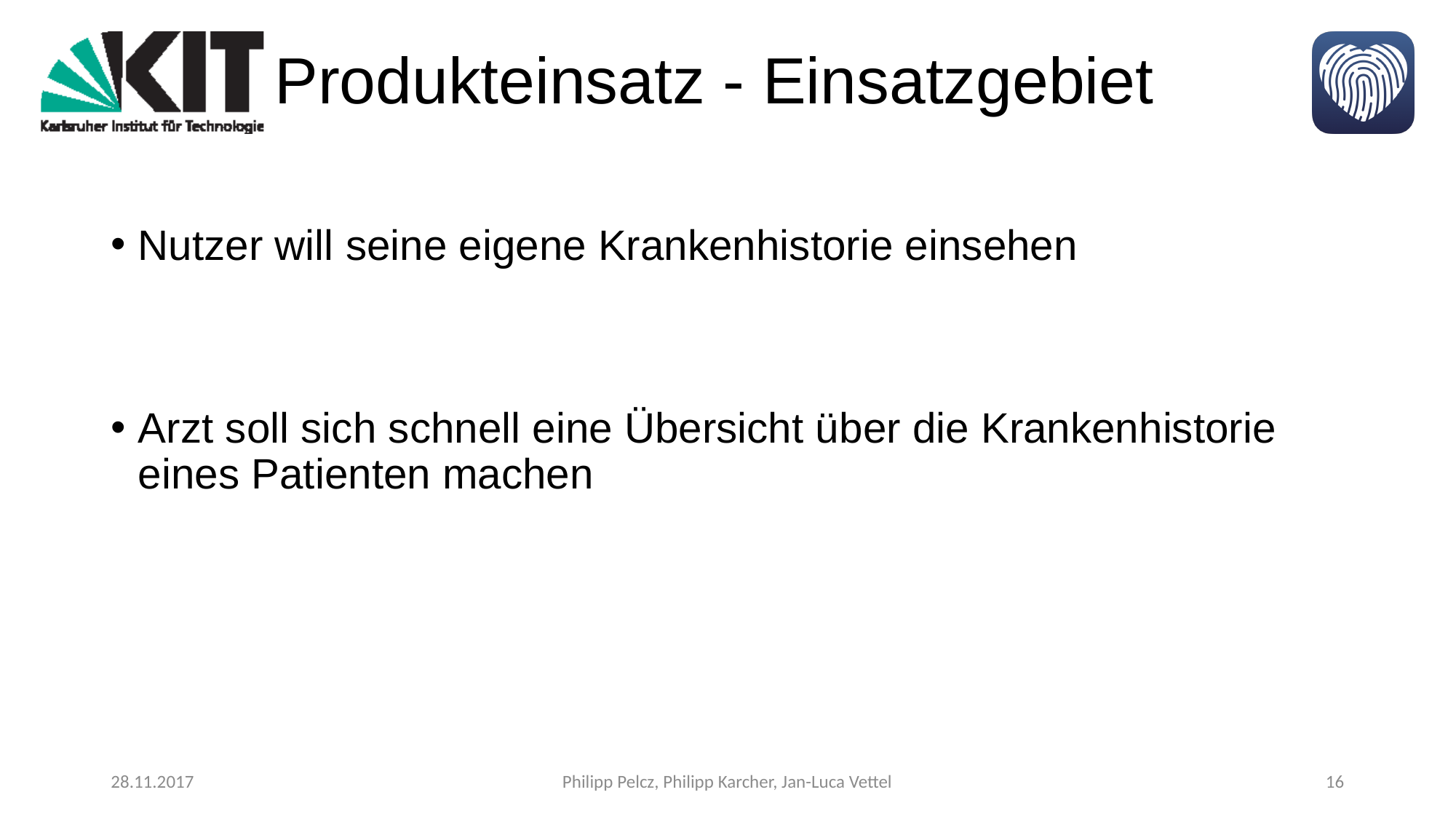

# Produkteinsatz - Einsatzgebiet
Nutzer will seine eigene Krankenhistorie einsehen

Arzt soll sich schnell eine Übersicht über die Krankenhistorie eines Patienten machen
28.11.2017
Philipp Pelcz, Philipp Karcher, Jan-Luca Vettel
16